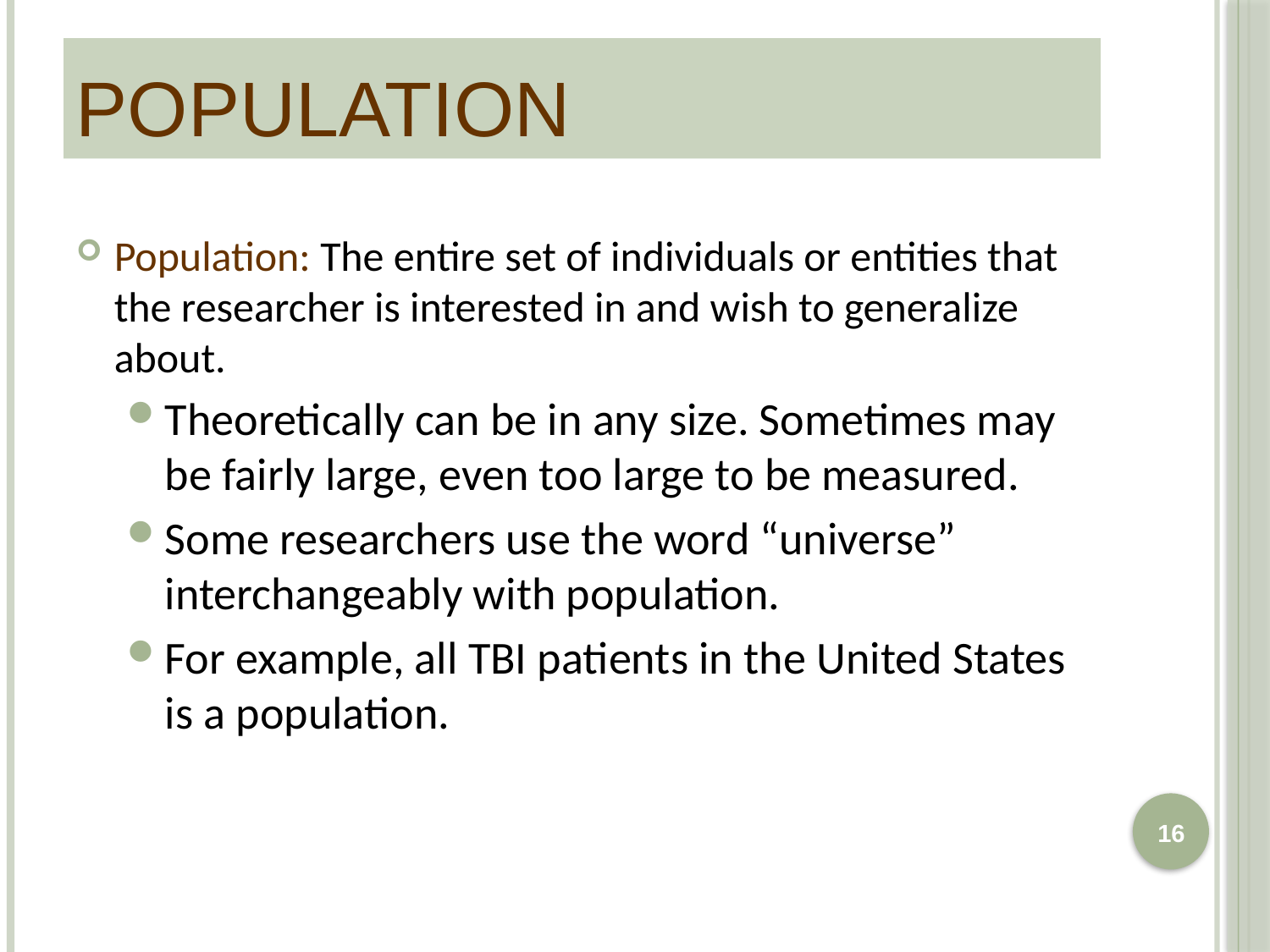

# Population
Population: The entire set of individuals or entities that the researcher is interested in and wish to generalize about.
Theoretically can be in any size. Sometimes may be fairly large, even too large to be measured.
Some researchers use the word “universe” interchangeably with population.
For example, all TBI patients in the United States is a population.

16